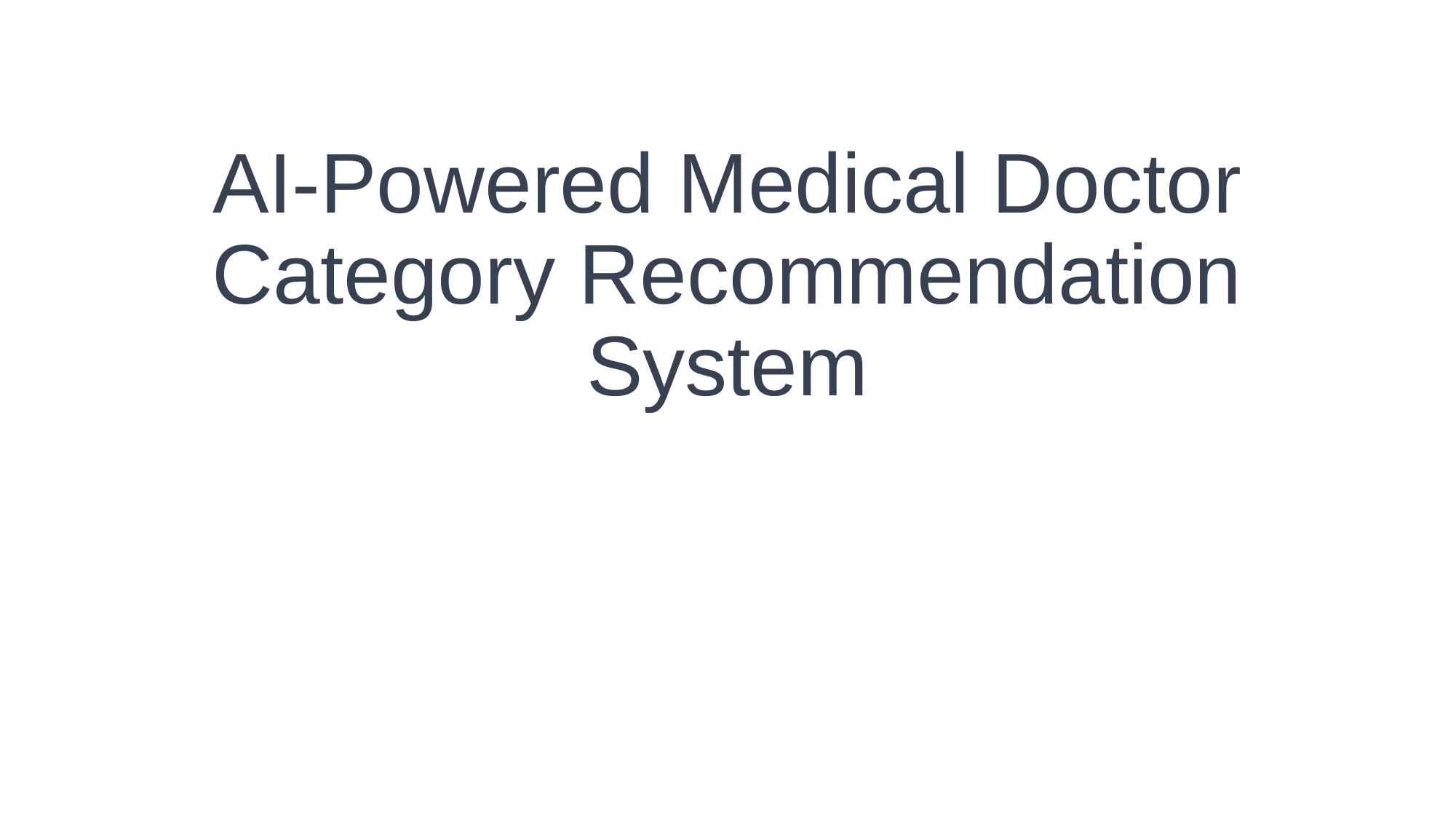

# AI-Powered Medical Doctor Category Recommendation System